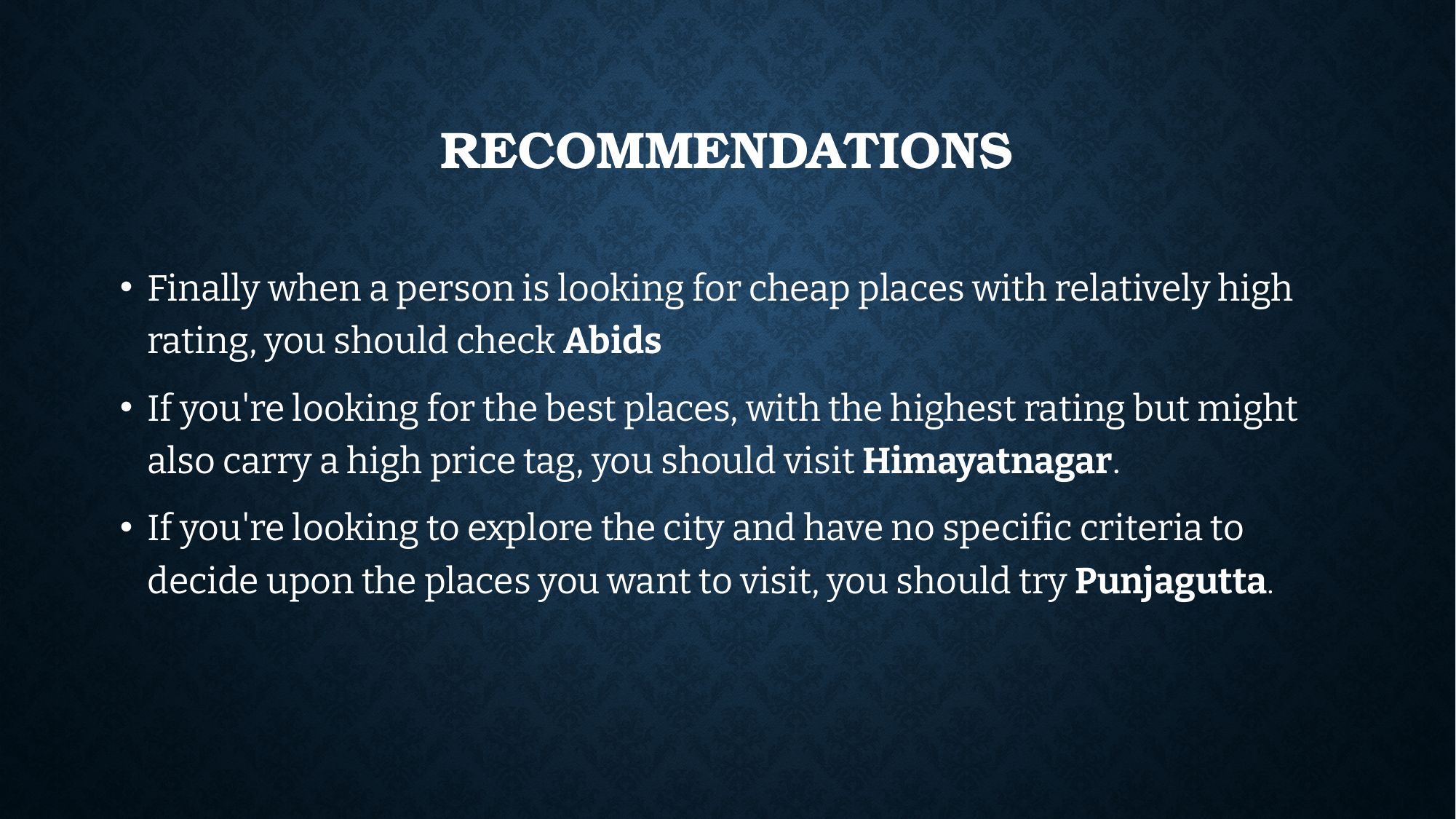

# recommendations
Finally when a person is looking for cheap places with relatively high rating, you should check Abids
If you're looking for the best places, with the highest rating but might also carry a high price tag, you should visit Himayatnagar.
If you're looking to explore the city and have no specific criteria to decide upon the places you want to visit, you should try Punjagutta.